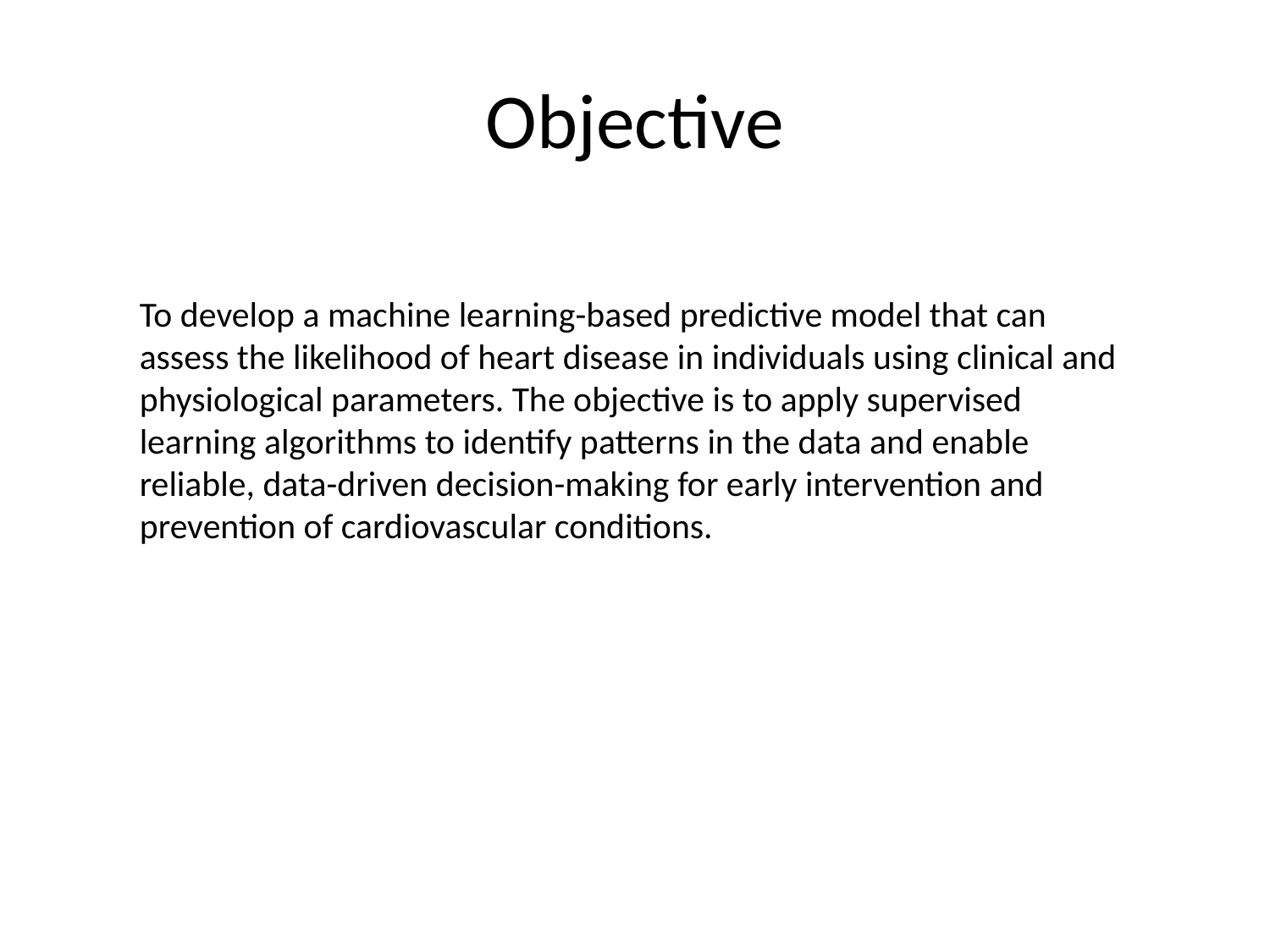

# Objective

To develop a machine learning-based predictive model that can assess the likelihood of heart disease in individuals using clinical and physiological parameters. The objective is to apply supervised learning algorithms to identify patterns in the data and enable reliable, data-driven decision-making for early intervention and prevention of cardiovascular conditions.